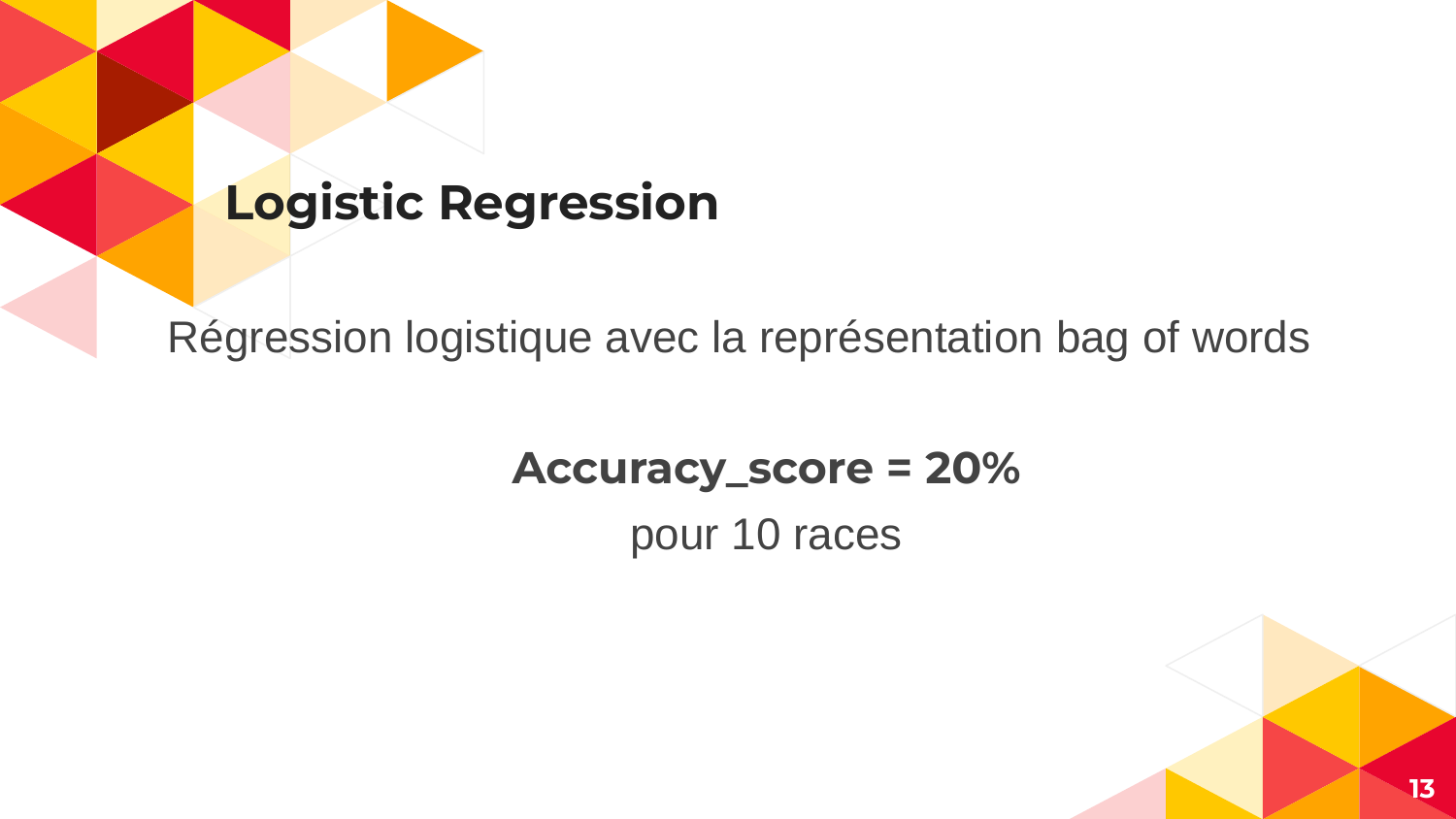

# Logistic Regression
Régression logistique avec la représentation bag of words

Accuracy_score = 20%
pour 10 races
13